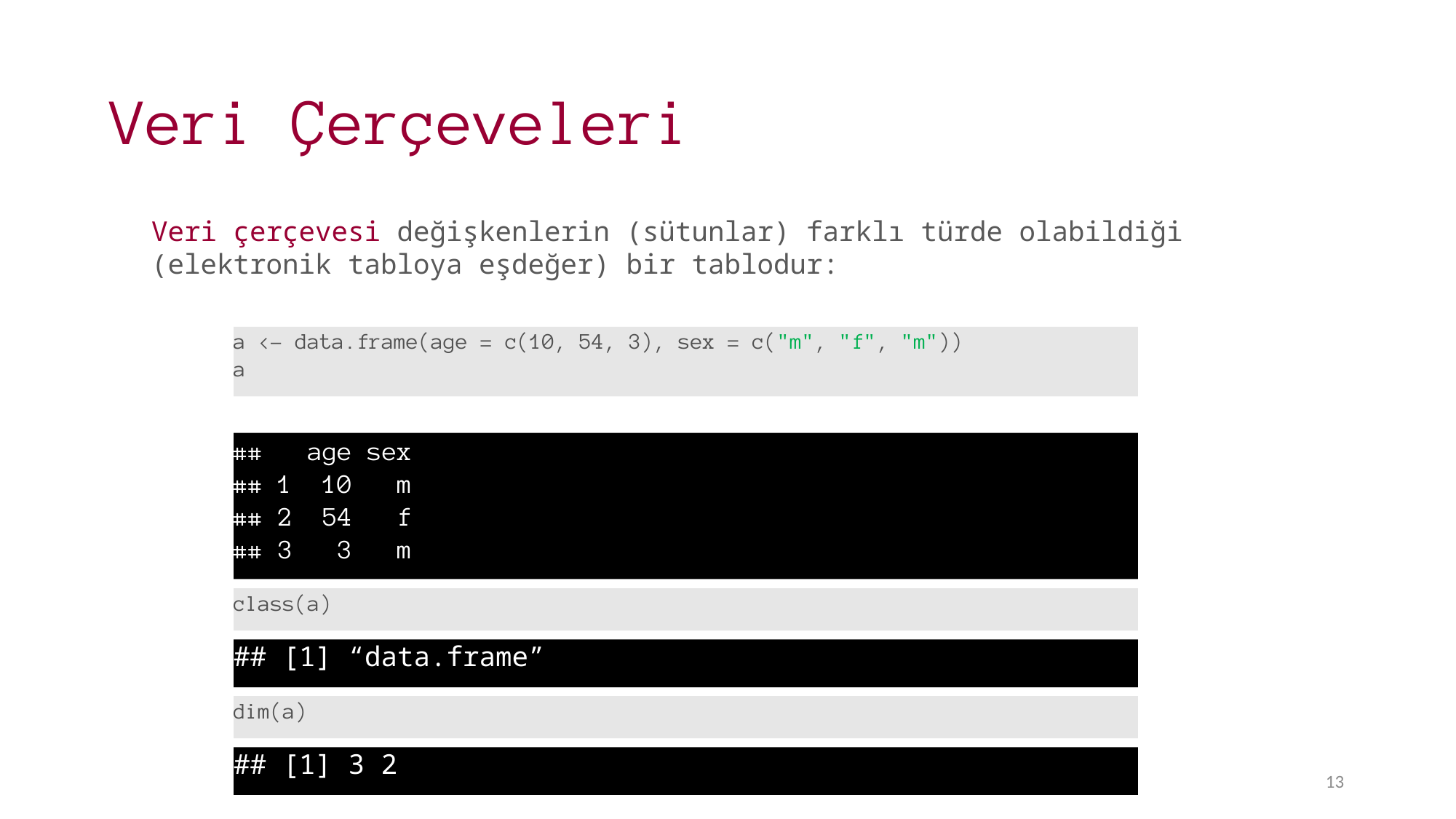

# Veri Çerçeveleri
Veri çerçevesi değişkenlerin (sütunlar) farklı türde olabildiği (elektronik tabloya eşdeğer) bir tablodur:
a <- data.frame(age = c(10, 54, 3), sex = c("m", "f", "m"))
a
##   age sex
## 1  10   m
## 2  54   f
## 3   3   m
class(a)
## [1] “data.frame”
dim(a)
## [1] 3 2
13